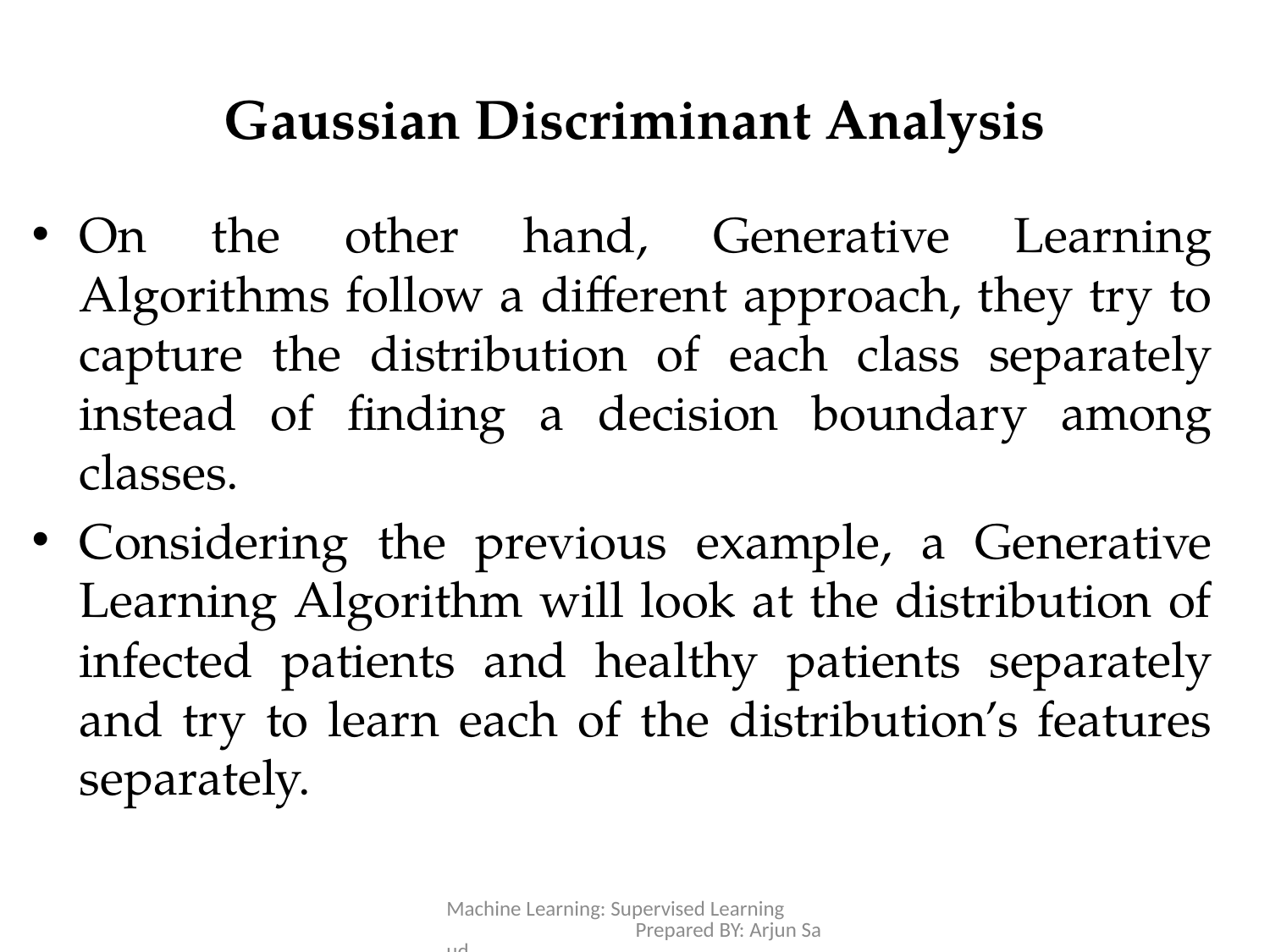

# Gaussian Discriminant Analysis

On the other hand, Generative Learning Algorithms follow a different approach, they try to capture the distribution of each class separately instead of finding a decision boundary among classes.
Considering the previous example, a Generative Learning Algorithm will look at the distribution of infected patients and healthy patients separately and try to learn each of the distribution’s features separately.

Machine Learning: Supervised Learning                                              Prepared BY: Arjun Saud